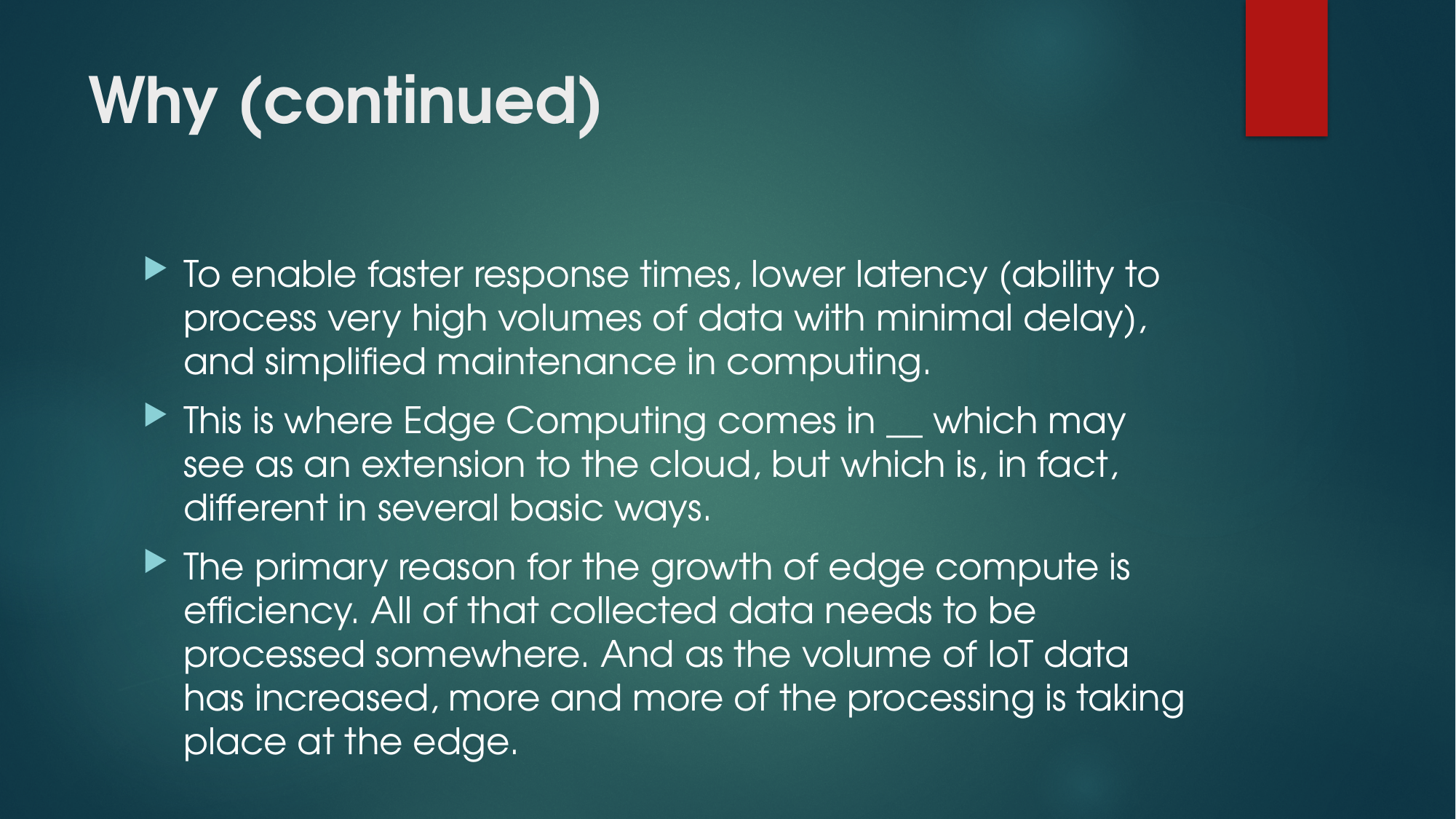

# Why (continued)
To enable faster response times, lower latency (ability to process very high volumes of data with minimal delay), and simplified maintenance in computing.
This is where Edge Computing comes in __ which may see as an extension to the cloud, but which is, in fact, different in several basic ways.
The primary reason for the growth of edge compute is efficiency. All of that collected data needs to be processed somewhere. And as the volume of IoT data has increased, more and more of the processing is taking place at the edge.